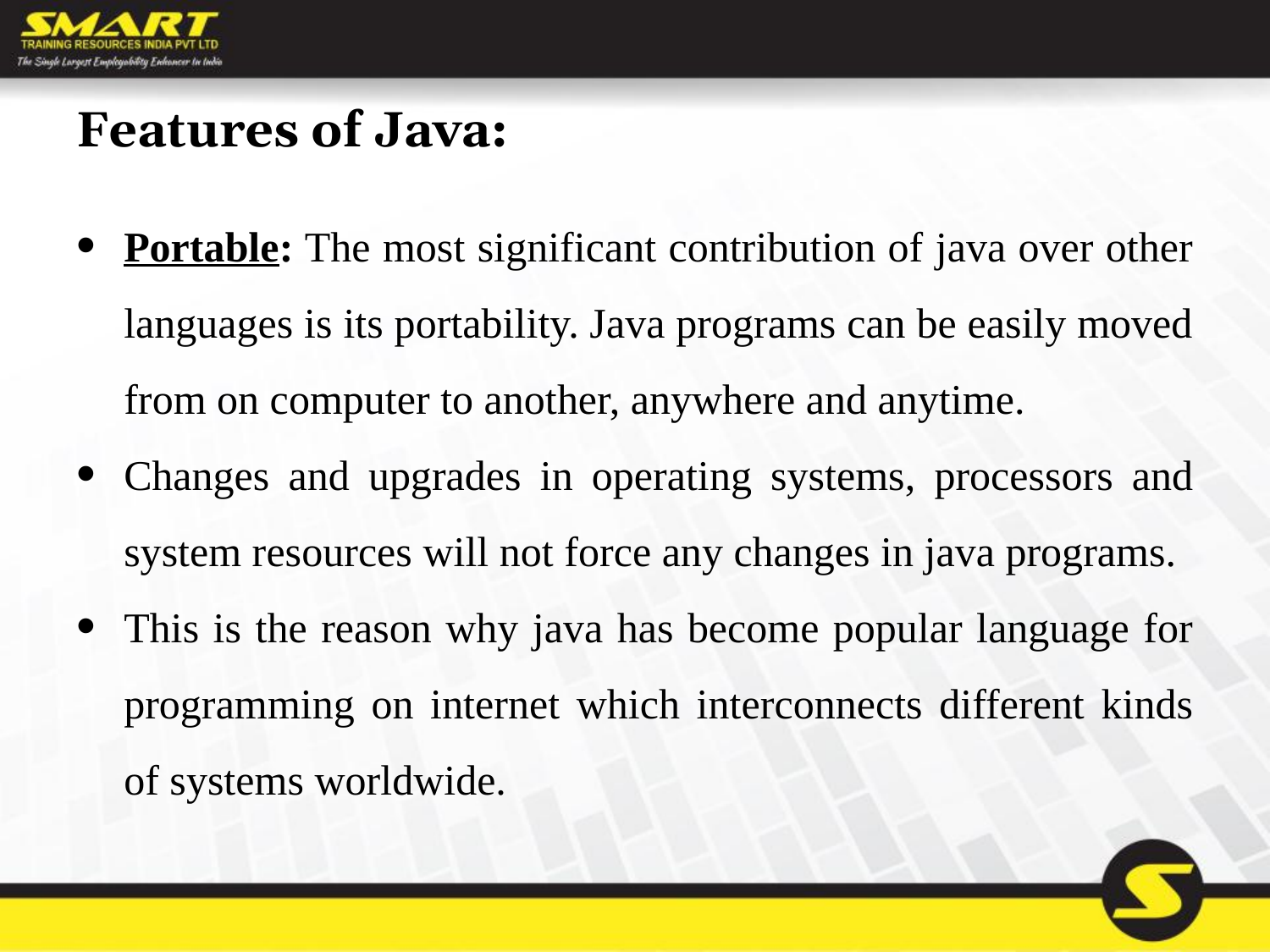

Features of Java:
Portable: The most significant contribution of java over other languages is its portability. Java programs can be easily moved from on computer to another, anywhere and anytime.
Changes and upgrades in operating systems, processors and system resources will not force any changes in java programs.
This is the reason why java has become popular language for programming on internet which interconnects different kinds of systems worldwide.